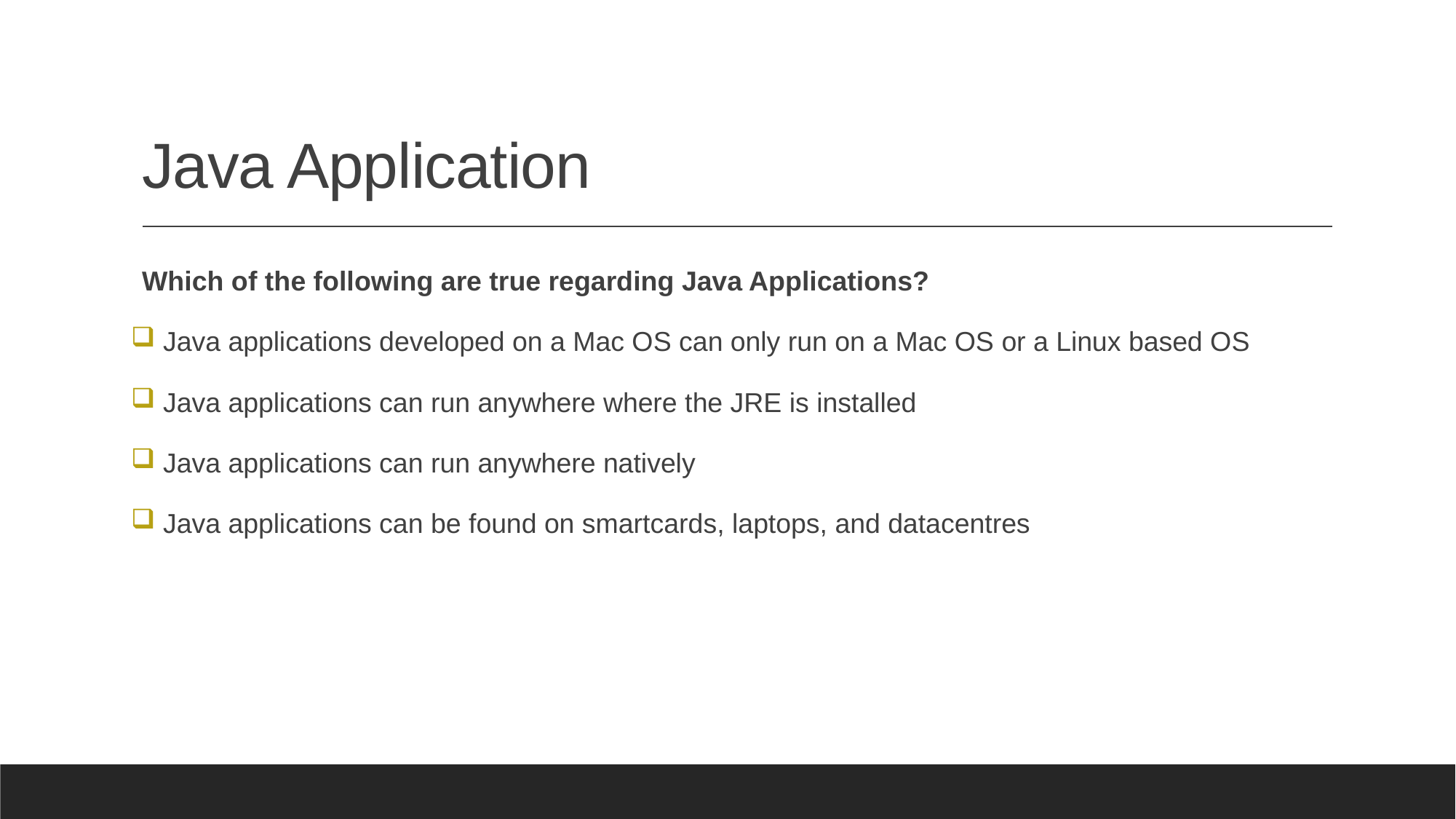

# Java Application
Which of the following are true regarding Java Applications?
 Java applications developed on a Mac OS can only run on a Mac OS or a Linux based OS
 Java applications can run anywhere where the JRE is installed
 Java applications can run anywhere natively
 Java applications can be found on smartcards, laptops, and datacentres